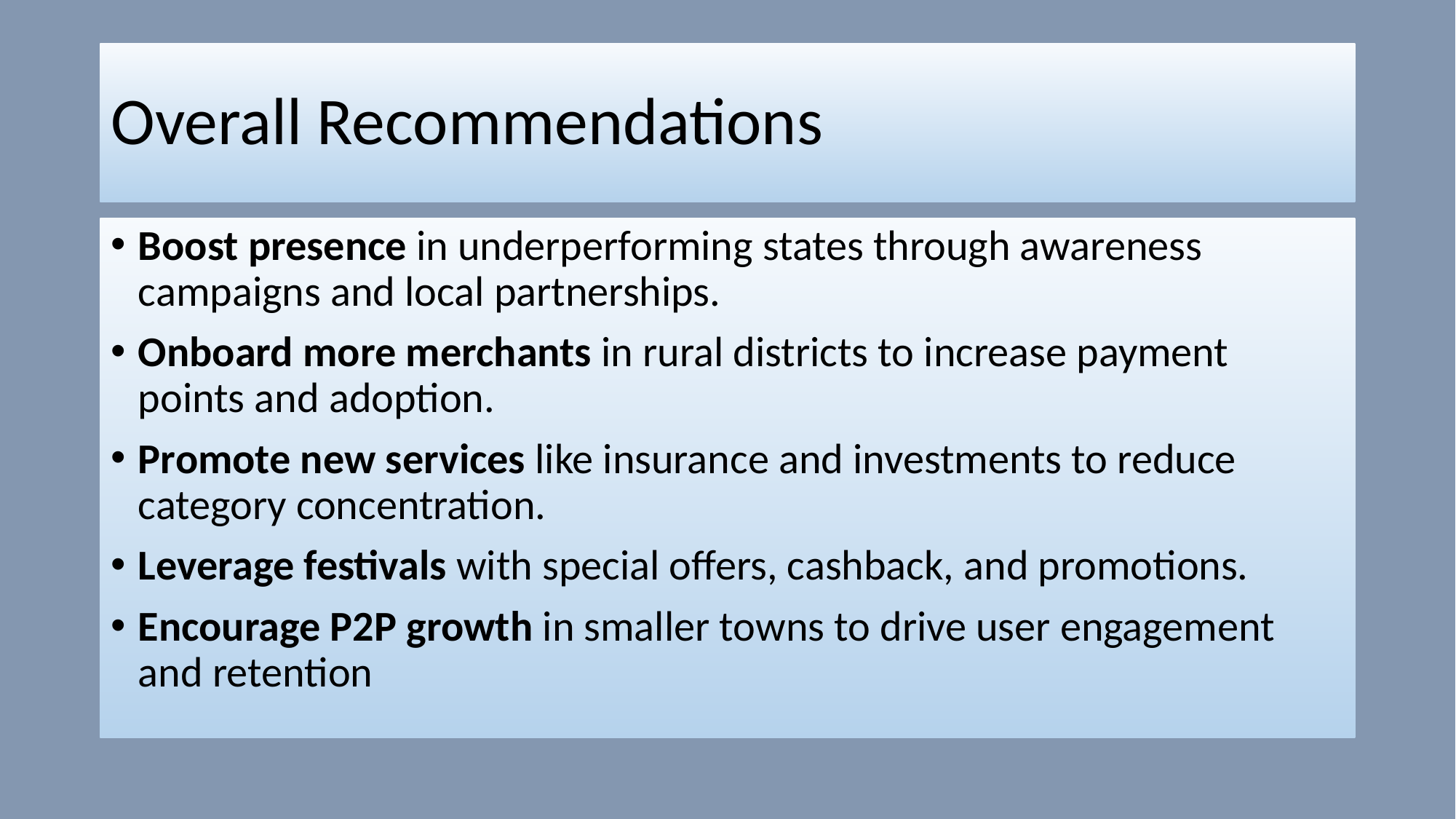

# Overall Recommendations
Boost presence in underperforming states through awareness campaigns and local partnerships.
Onboard more merchants in rural districts to increase payment points and adoption.
Promote new services like insurance and investments to reduce category concentration.
Leverage festivals with special offers, cashback, and promotions.
Encourage P2P growth in smaller towns to drive user engagement and retention